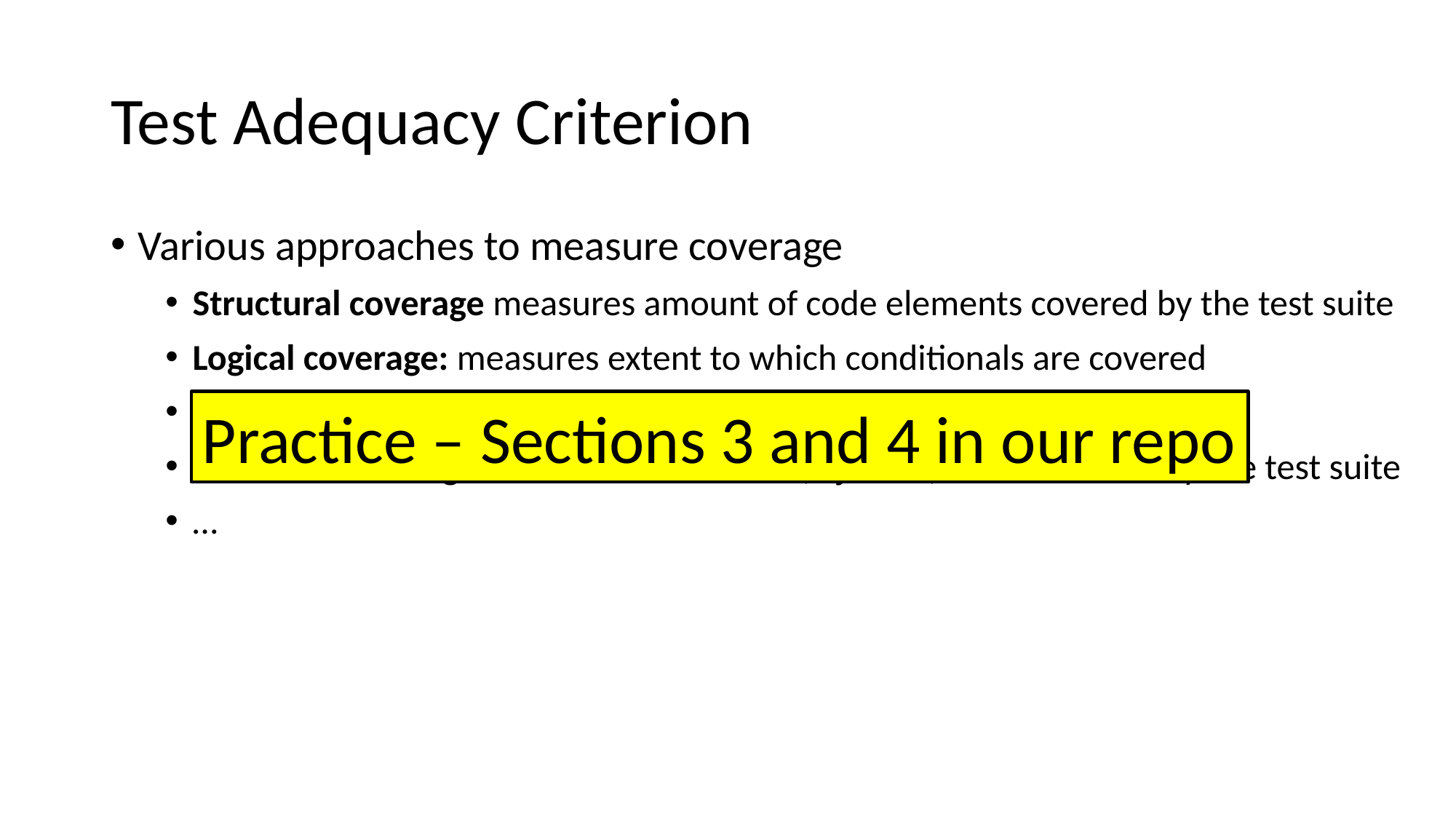

Test Adequacy Criterion
Various approaches to measure coverage
Structural coverage measures amount of code elements covered by the test suite
Logical coverage: measures extent to which conditionals are covered
Dataflow coverage: measures extent to which data flows are covered
Mutation coverage measures amount of (injected) faults covered by the test suite
…

Practice – Sections 3 and 4 in our repo